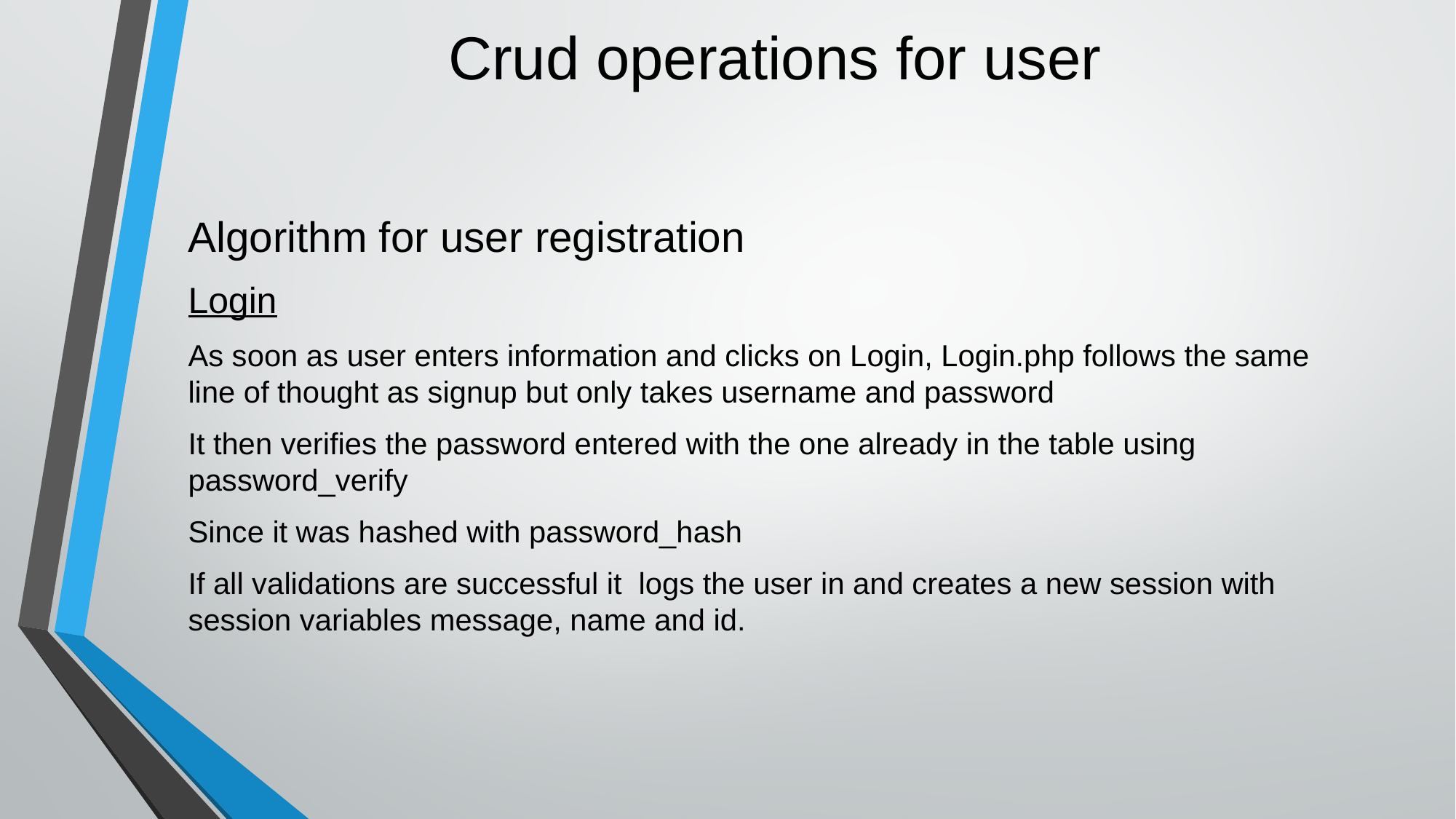

# Crud operations for user
Algorithm for user registration
Login
As soon as user enters information and clicks on Login, Login.php follows the same line of thought as signup but only takes username and password
It then verifies the password entered with the one already in the table using password_verify
Since it was hashed with password_hash
If all validations are successful it  logs the user in and creates a new session with session variables message, name and id.